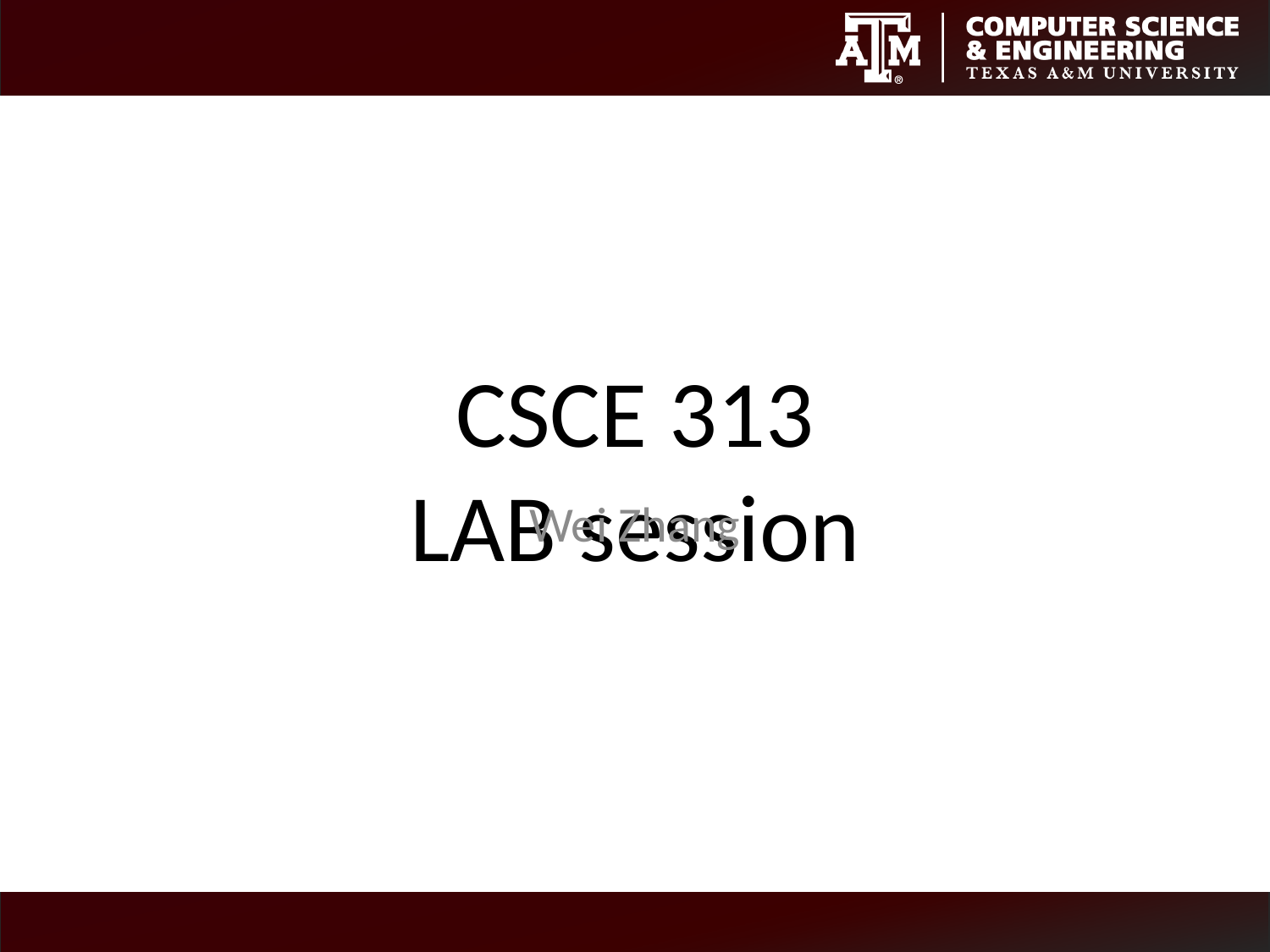

# CSCE 313 LAB session
Wei Zhang